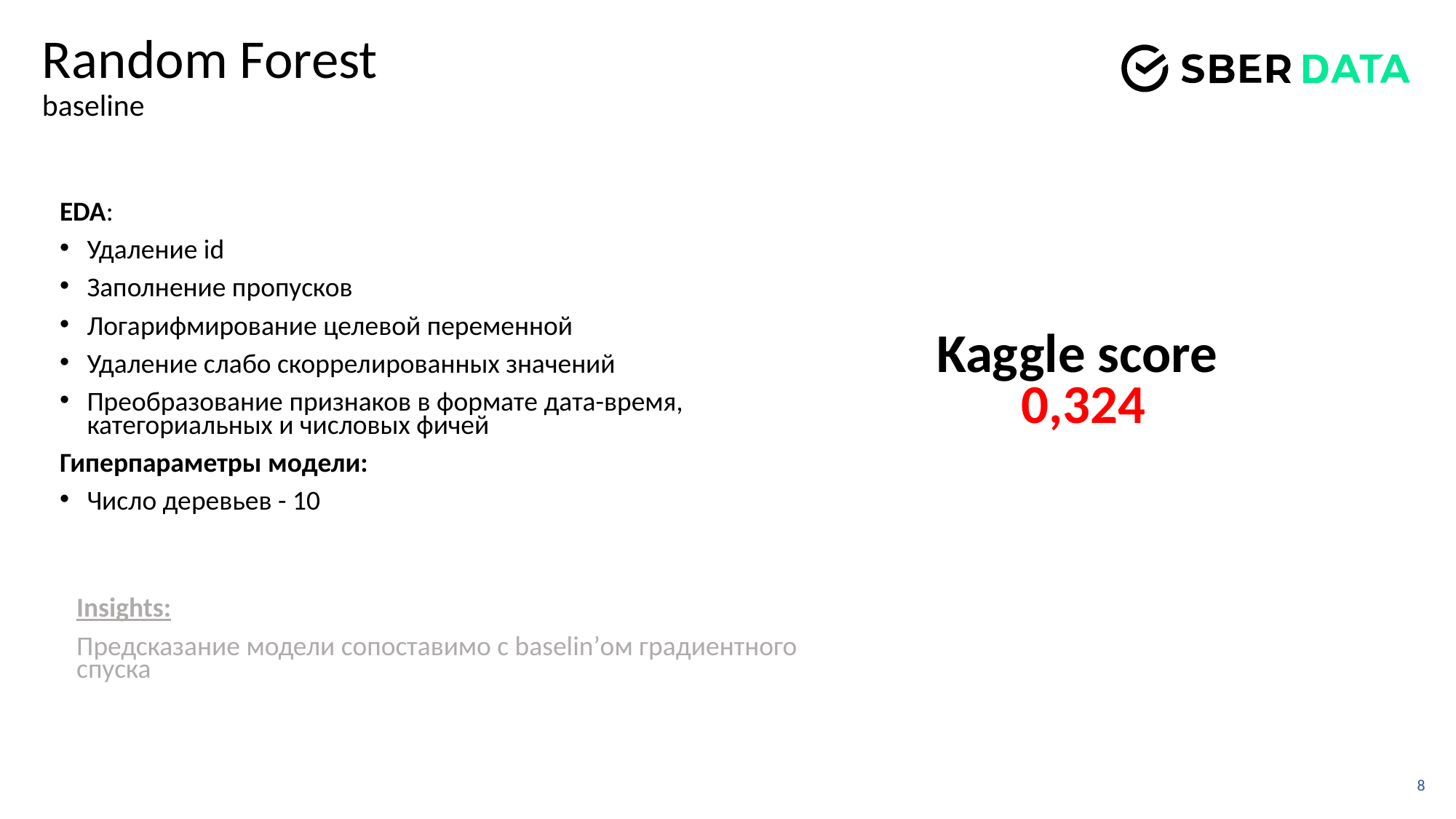

# Random Forest baseline
EDA:
Удаление id
Заполнение пропусков
Логарифмирование целевой переменной
Удаление слабо скоррелированных значений
Преобразование признаков в формате дата-время, категориальных и числовых фичей
Гиперпараметры модели:
Число деревьев - 10
Kaggle score
0,324
Insights:
Предсказание модели сопоставимо с baselin’ом градиентного спуска